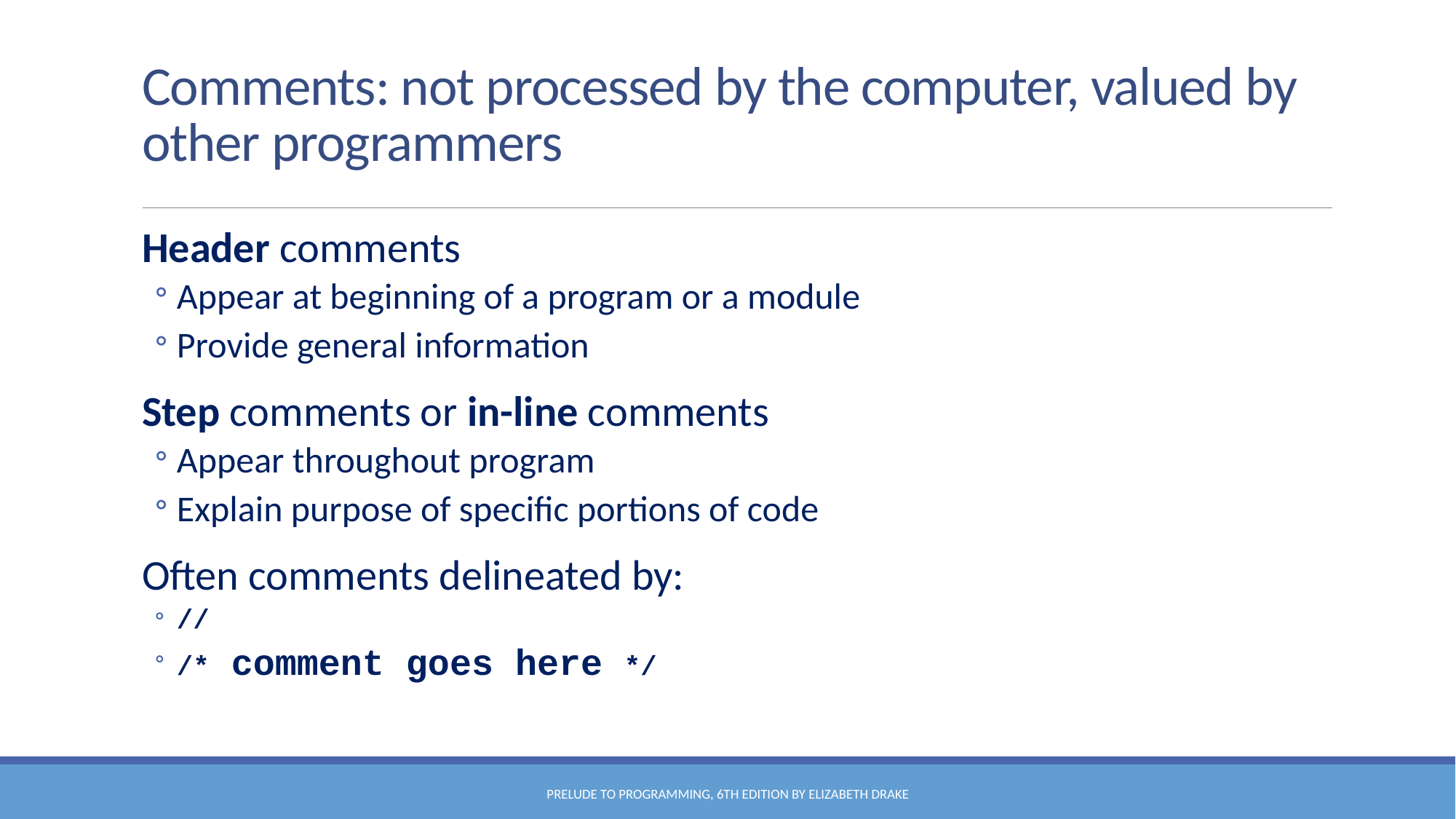

# Comments: not processed by the computer, valued by other programmers
Header comments
Appear at beginning of a program or a module
Provide general information
Step comments or in-line comments
Appear throughout program
Explain purpose of specific portions of code
Often comments delineated by:
//
/* comment goes here */
Prelude to Programming, 6th edition by Elizabeth Drake